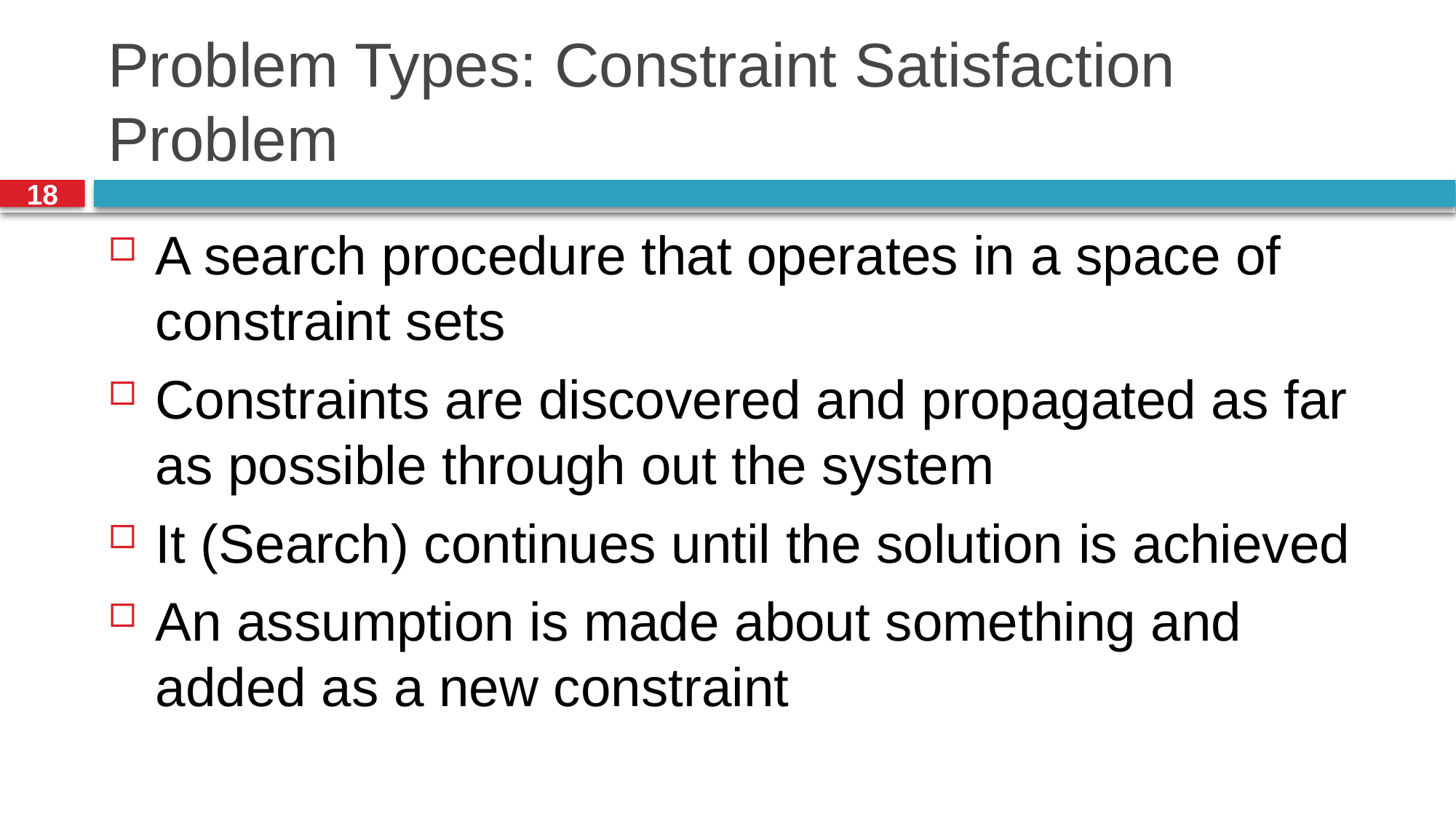

# Problem Types: Constraint Satisfaction Problem
18
A search procedure that operates in a space of constraint sets
Constraints are discovered and propagated as far as possible through out the system
It (Search) continues until the solution is achieved
An assumption is made about something and added as a new constraint